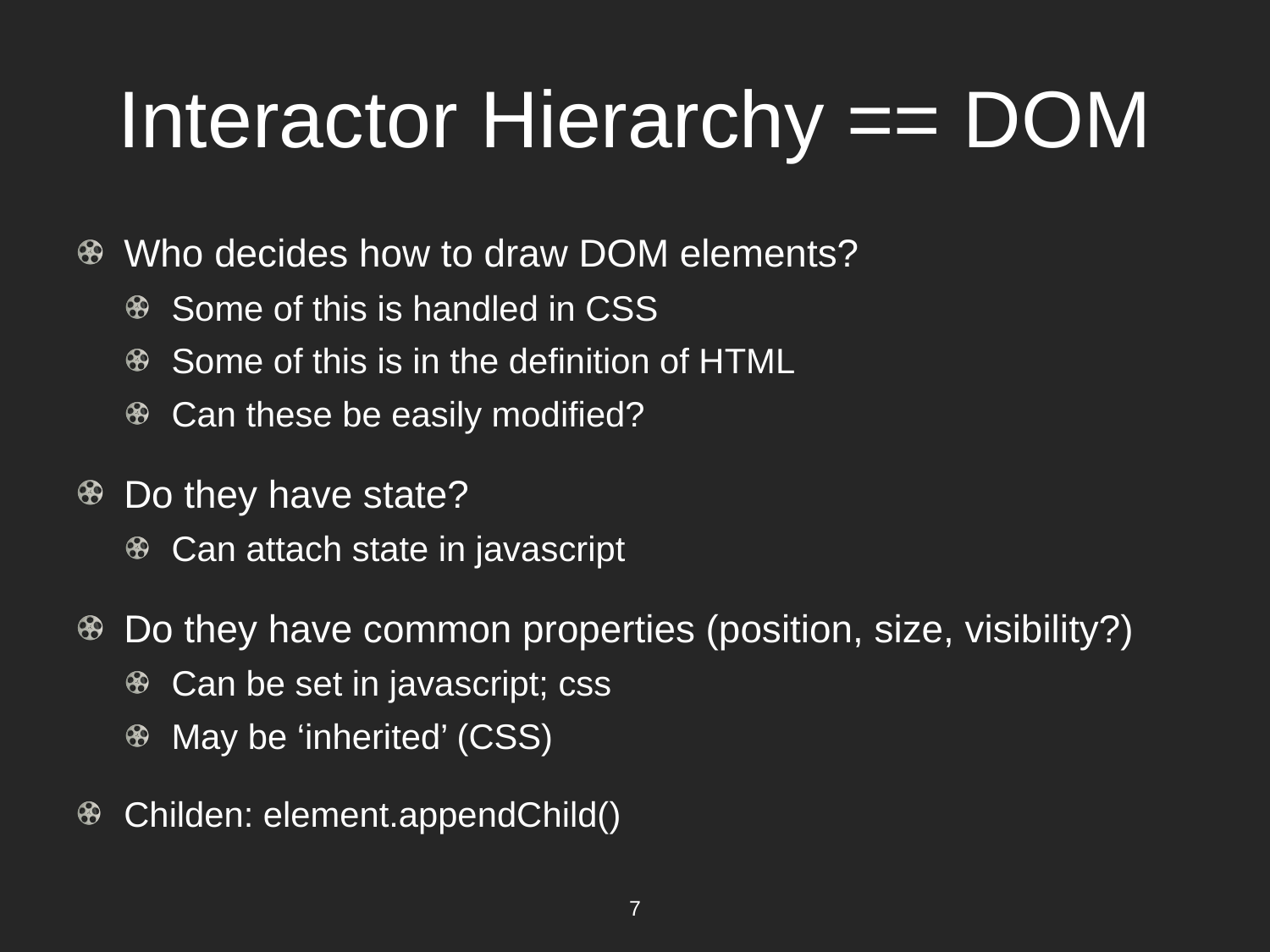

# Interactor Hierarchy == DOM
Who decides how to draw DOM elements?
Some of this is handled in CSS
Some of this is in the definition of HTML
Can these be easily modified?
Do they have state?
Can attach state in javascript
Do they have common properties (position, size, visibility?)
Can be set in javascript; css
May be ‘inherited’ (CSS)
Childen: element.appendChild()

7